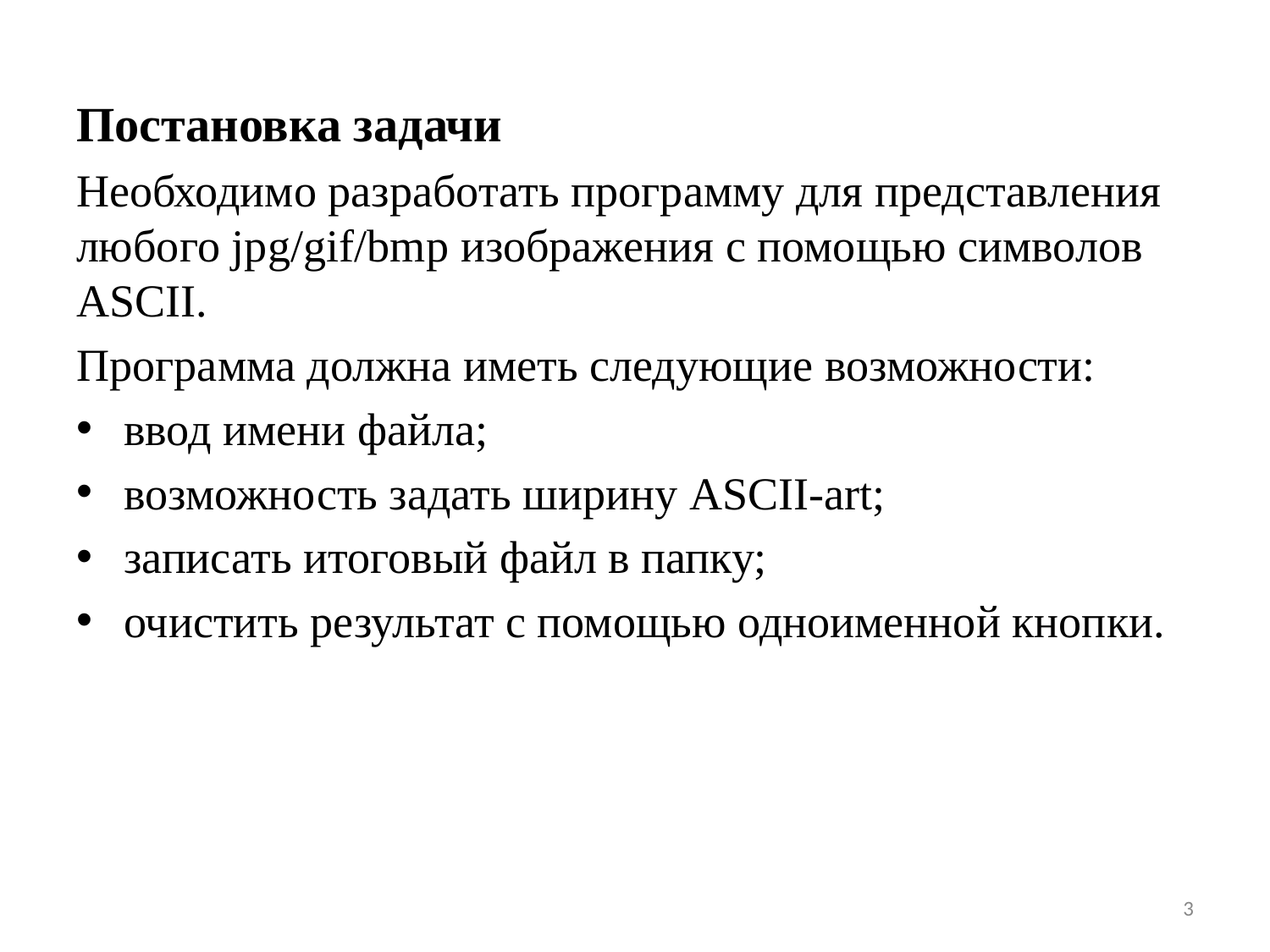

Постановка задачи
Необходимо разработать программу для представления любого jpg/gif/bmp изображения с помощью символов ASCII.
Программа должна иметь следующие возможности:
ввод имени файла;
возможность задать ширину ASCII-art;
записать итоговый файл в папку;
очистить результат с помощью одноименной кнопки.
3